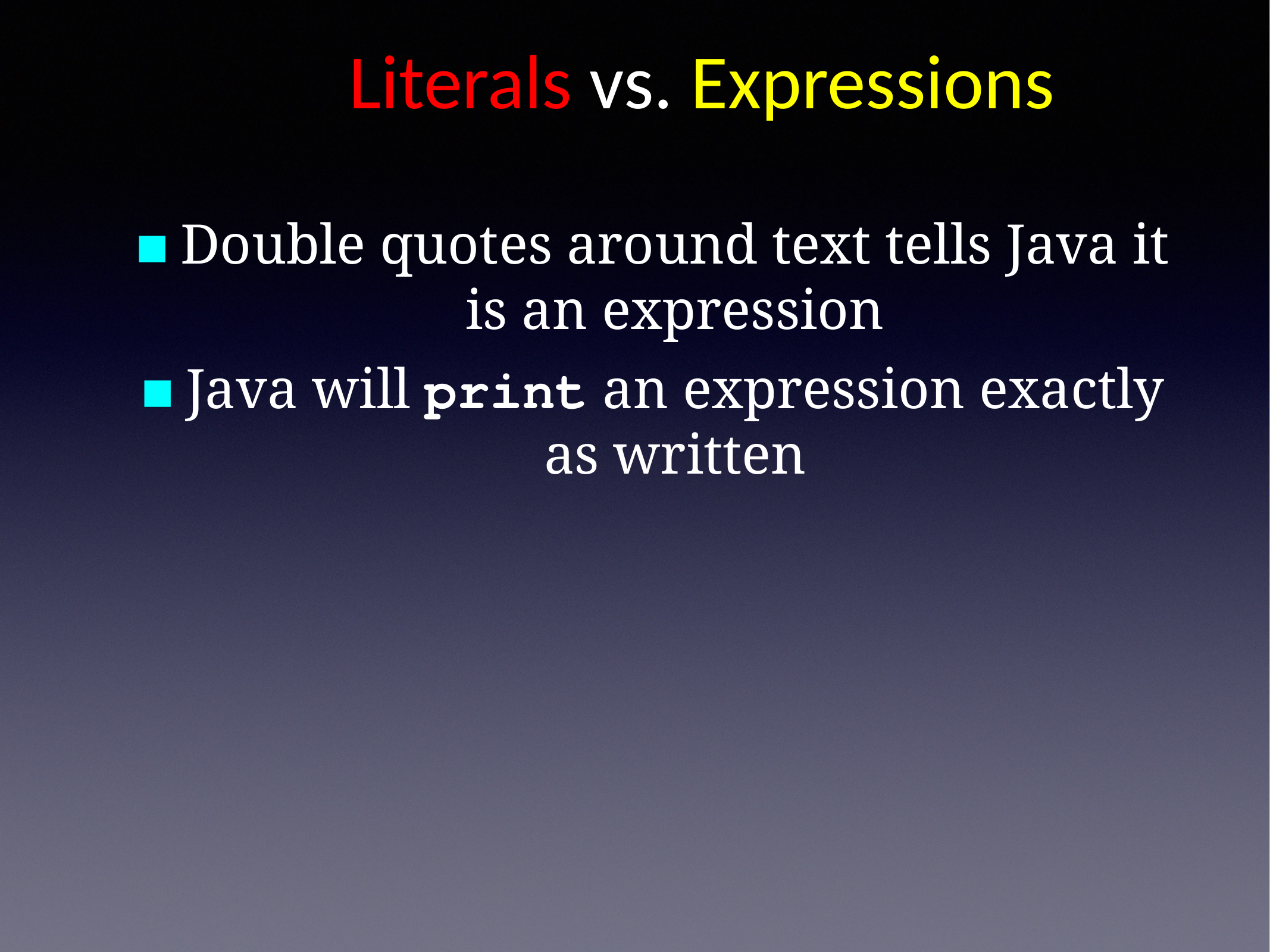

Literals vs. Expressions
Double quotes around text tells Java it is an expression
Java will print an expression exactly as written